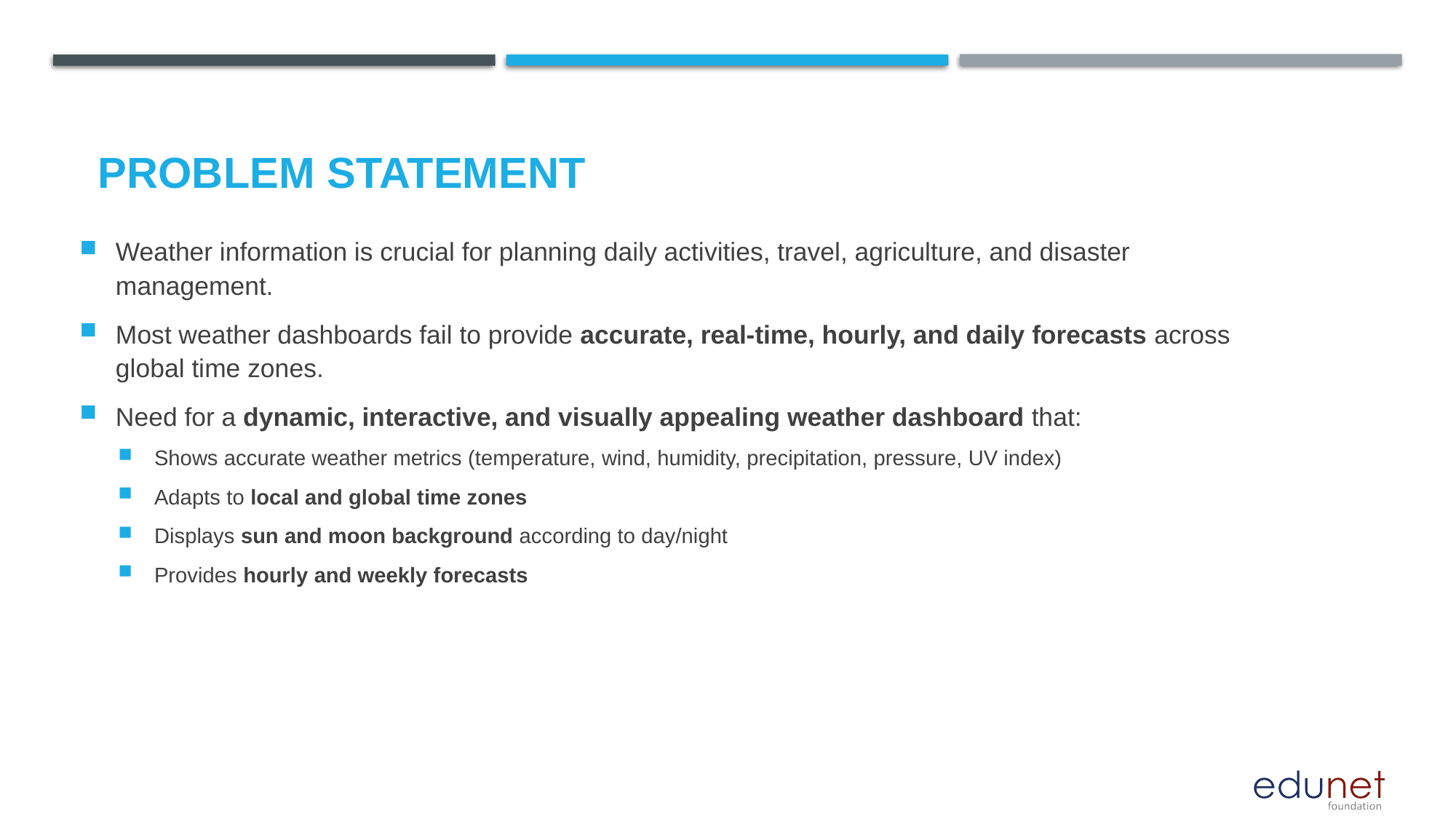

# Problem Statement
Weather information is crucial for planning daily activities, travel, agriculture, and disaster management.
Most weather dashboards fail to provide accurate, real-time, hourly, and daily forecasts across global time zones.
Need for a dynamic, interactive, and visually appealing weather dashboard that:
Shows accurate weather metrics (temperature, wind, humidity, precipitation, pressure, UV index)
Adapts to local and global time zones
Displays sun and moon background according to day/night
Provides hourly and weekly forecasts